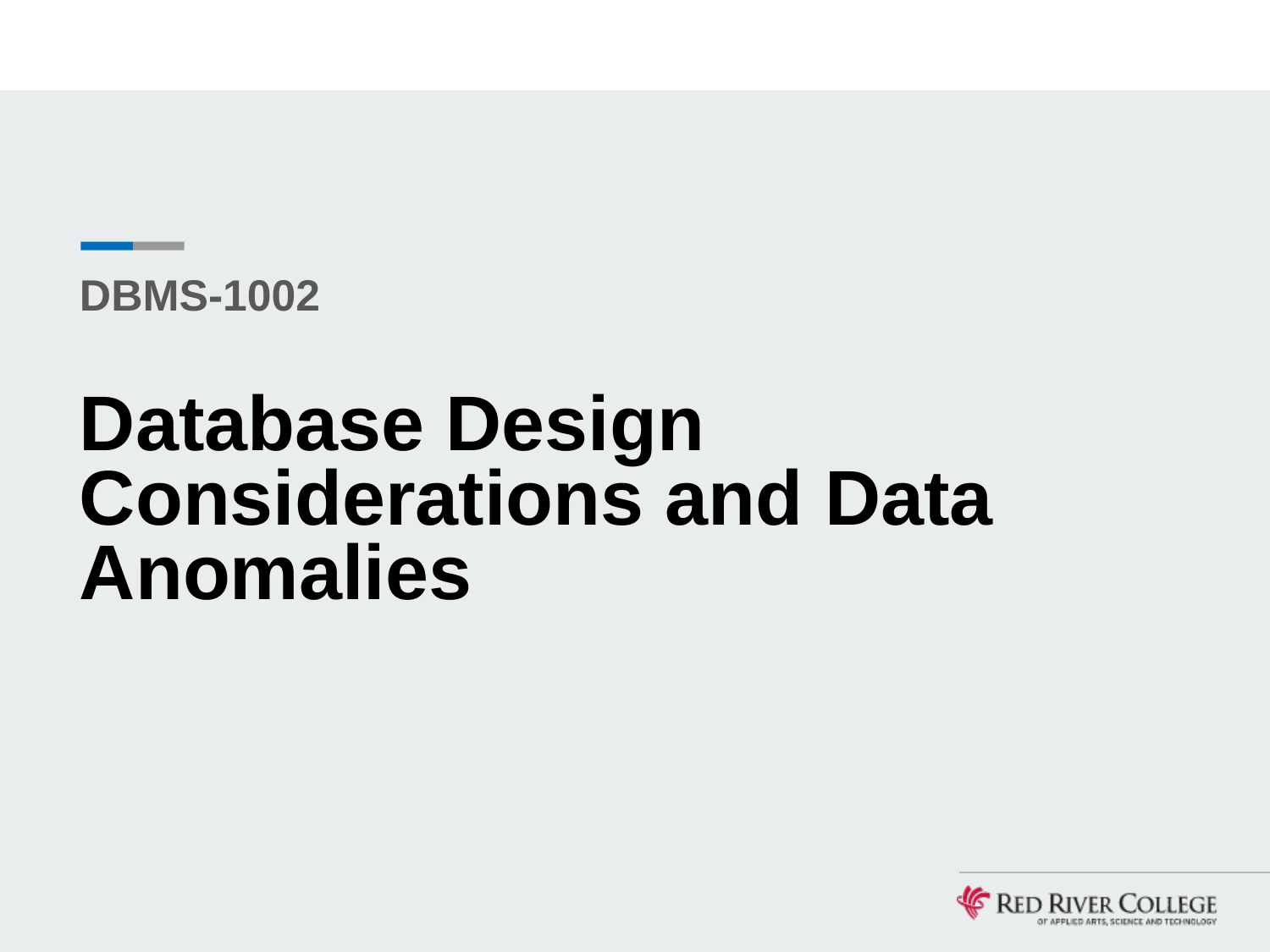

DBMS-1002
# Database Design Considerations and Data Anomalies